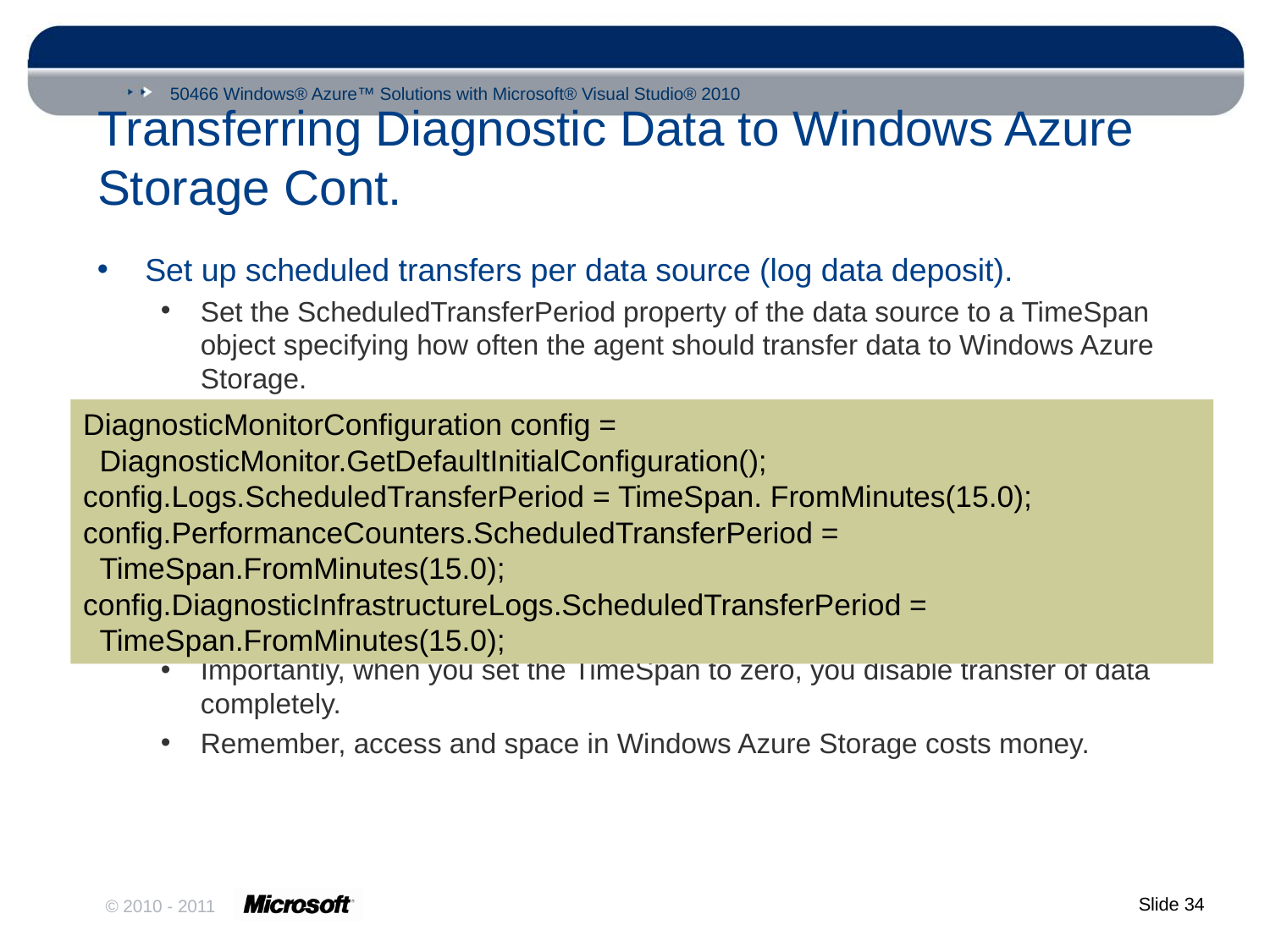

# Transferring Diagnostic Data to Windows Azure Storage Cont.
Set up scheduled transfers per data source (log data deposit).
Set the ScheduledTransferPeriod property of the data source to a TimeSpan object specifying how often the agent should transfer data to Windows Azure Storage.

Importantly, when you set the TimeSpan to zero, you disable transfer of data completely.
Remember, access and space in Windows Azure Storage costs money.

DiagnosticMonitorConfiguration config =
  DiagnosticMonitor.GetDefaultInitialConfiguration();
config.Logs.ScheduledTransferPeriod = TimeSpan. FromMinutes(15.0);
config.PerformanceCounters.ScheduledTransferPeriod =
  TimeSpan.FromMinutes(15.0);
config.DiagnosticInfrastructureLogs.ScheduledTransferPeriod =
  TimeSpan.FromMinutes(15.0);